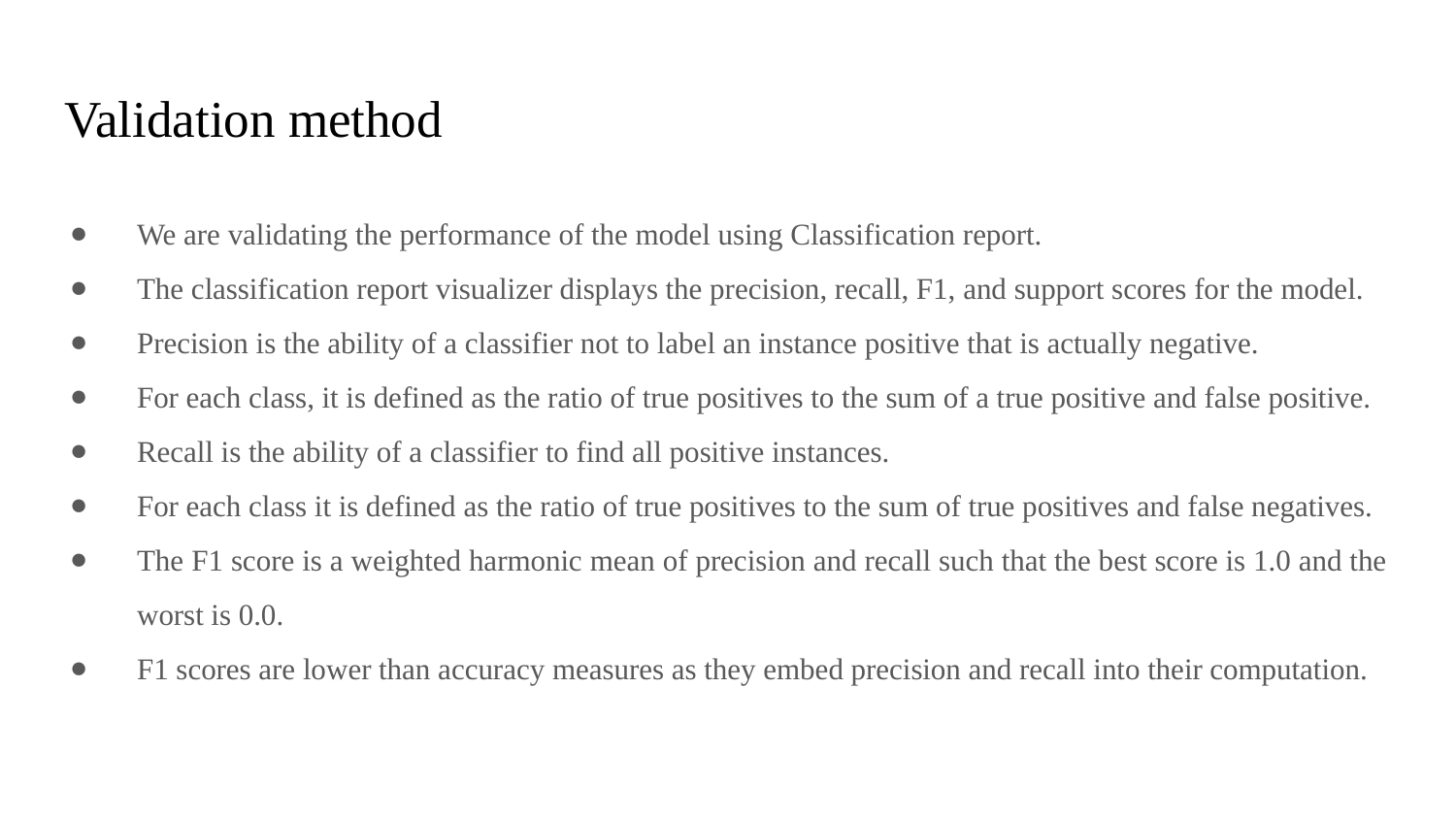

# Validation method
We are validating the performance of the model using Classification report.
The classification report visualizer displays the precision, recall, F1, and support scores for the model.
Precision is the ability of a classifier not to label an instance positive that is actually negative.
For each class, it is defined as the ratio of true positives to the sum of a true positive and false positive.
Recall is the ability of a classifier to find all positive instances.
For each class it is defined as the ratio of true positives to the sum of true positives and false negatives.
The F1 score is a weighted harmonic mean of precision and recall such that the best score is 1.0 and the worst is 0.0.
F1 scores are lower than accuracy measures as they embed precision and recall into their computation.